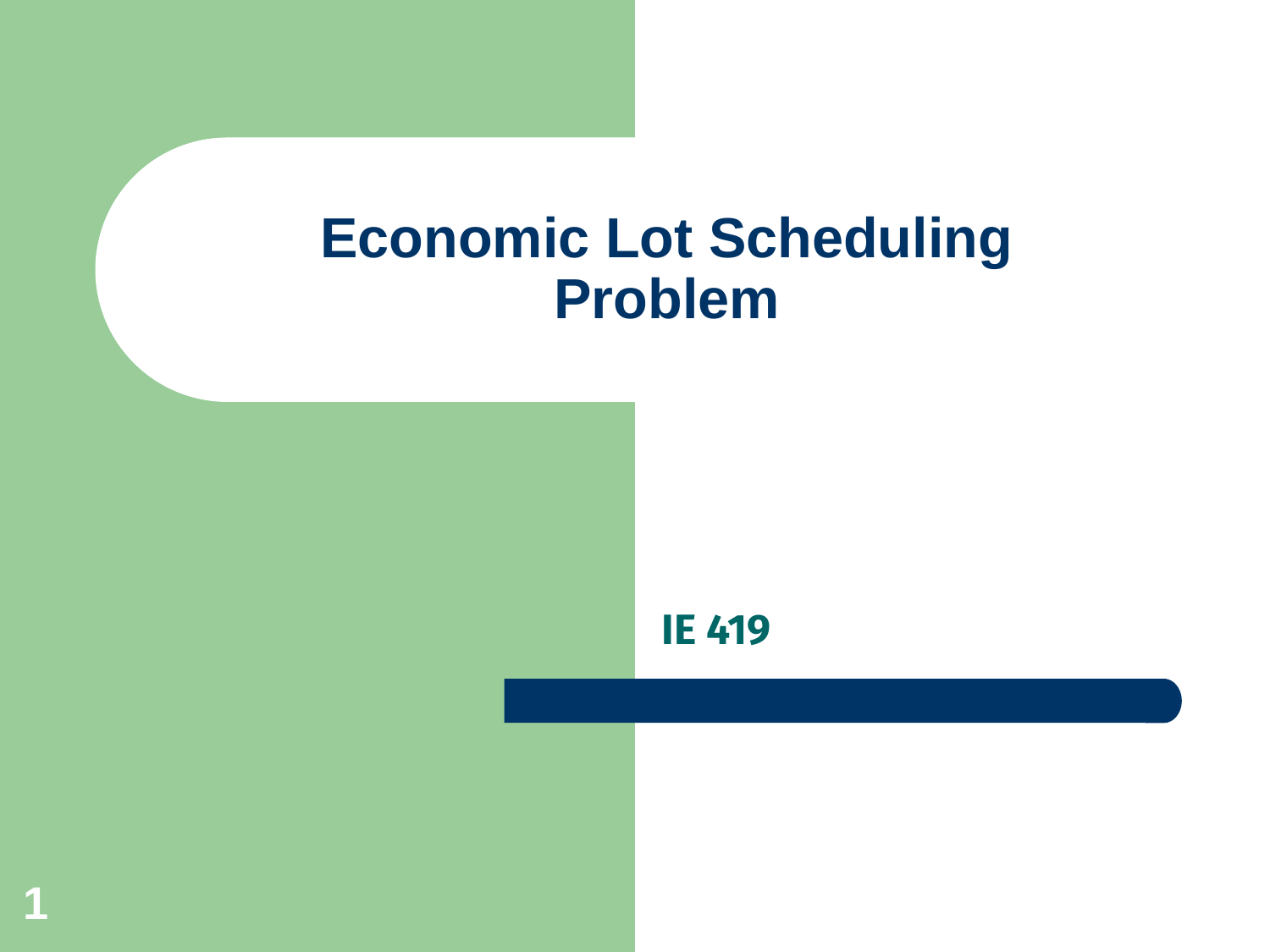

# Economic Lot Scheduling Problem
IE 419
1